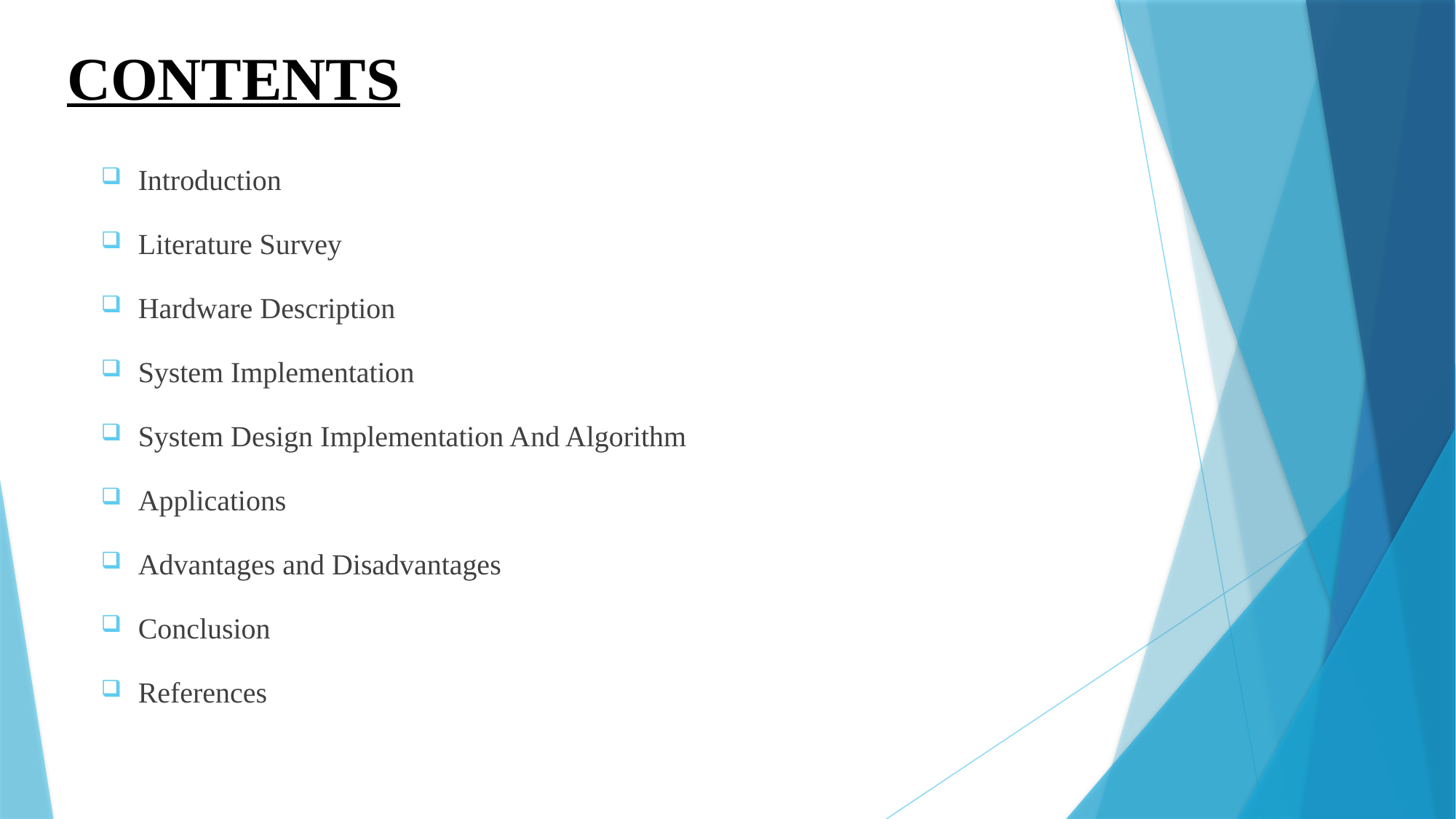

# CONTENTS
Introduction
Literature Survey
Hardware Description
System Implementation
System Design Implementation And Algorithm
Applications
Advantages and Disadvantages
Conclusion
References